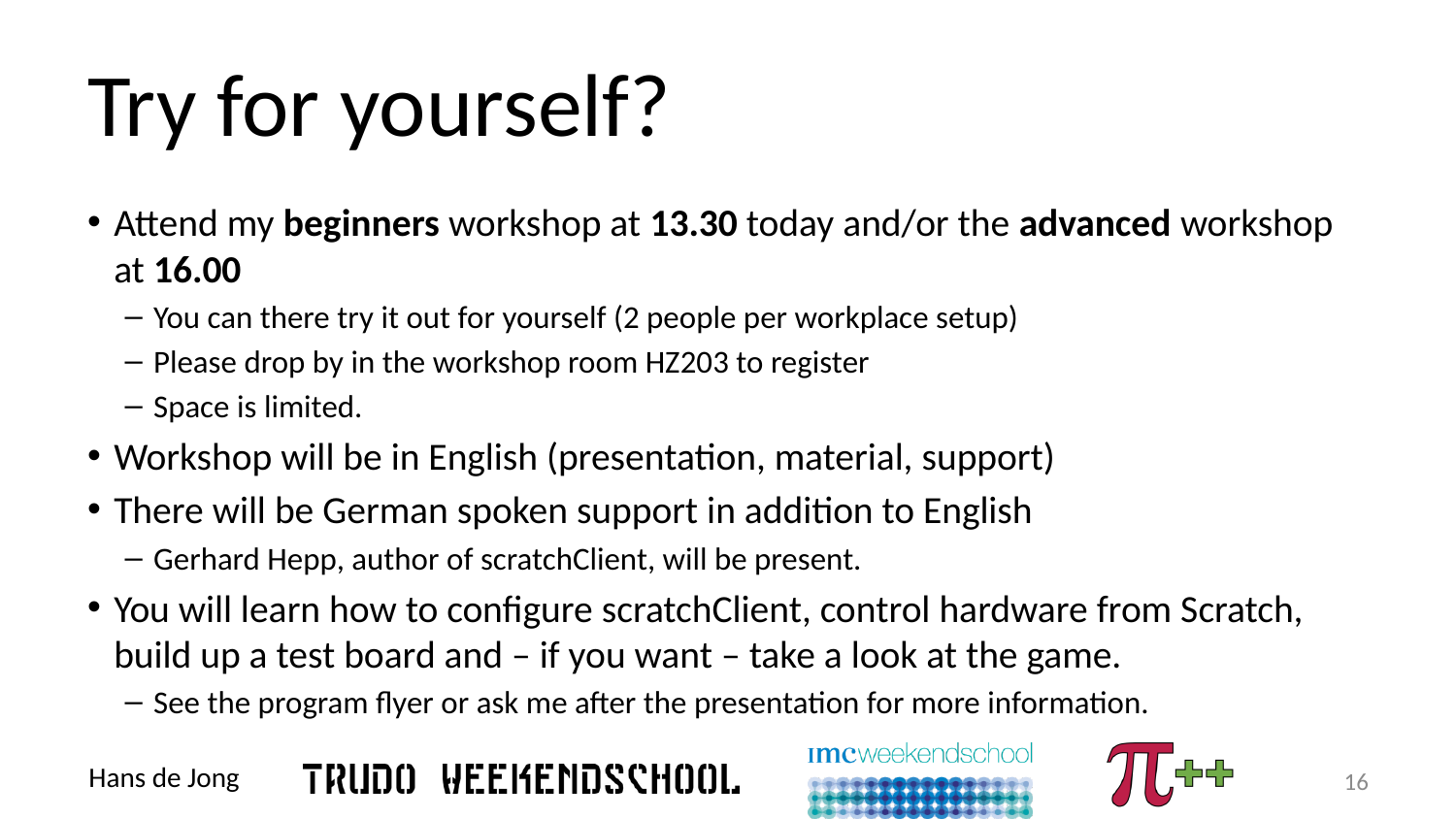

# Try for yourself?
Attend my beginners workshop at 13.30 today and/or the advanced workshop at 16.00
You can there try it out for yourself (2 people per workplace setup)
Please drop by in the workshop room HZ203 to register
Space is limited.
Workshop will be in English (presentation, material, support)
There will be German spoken support in addition to English
Gerhard Hepp, author of scratchClient, will be present.
You will learn how to configure scratchClient, control hardware from Scratch, build up a test board and – if you want – take a look at the game.
See the program flyer or ask me after the presentation for more information.
16